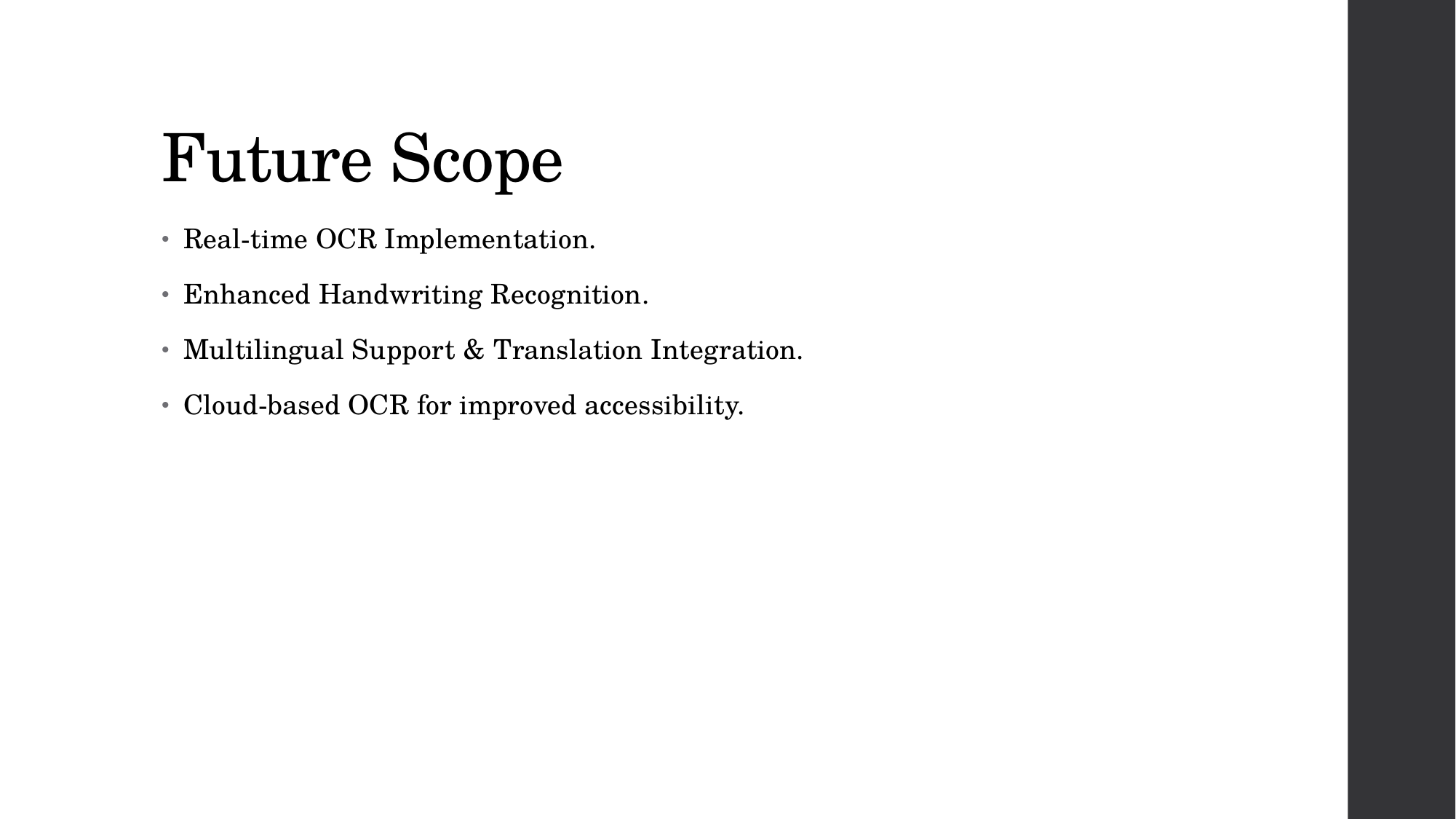

# Future Scope
Real-time OCR Implementation.
Enhanced Handwriting Recognition.
Multilingual Support & Translation Integration.
Cloud-based OCR for improved accessibility.